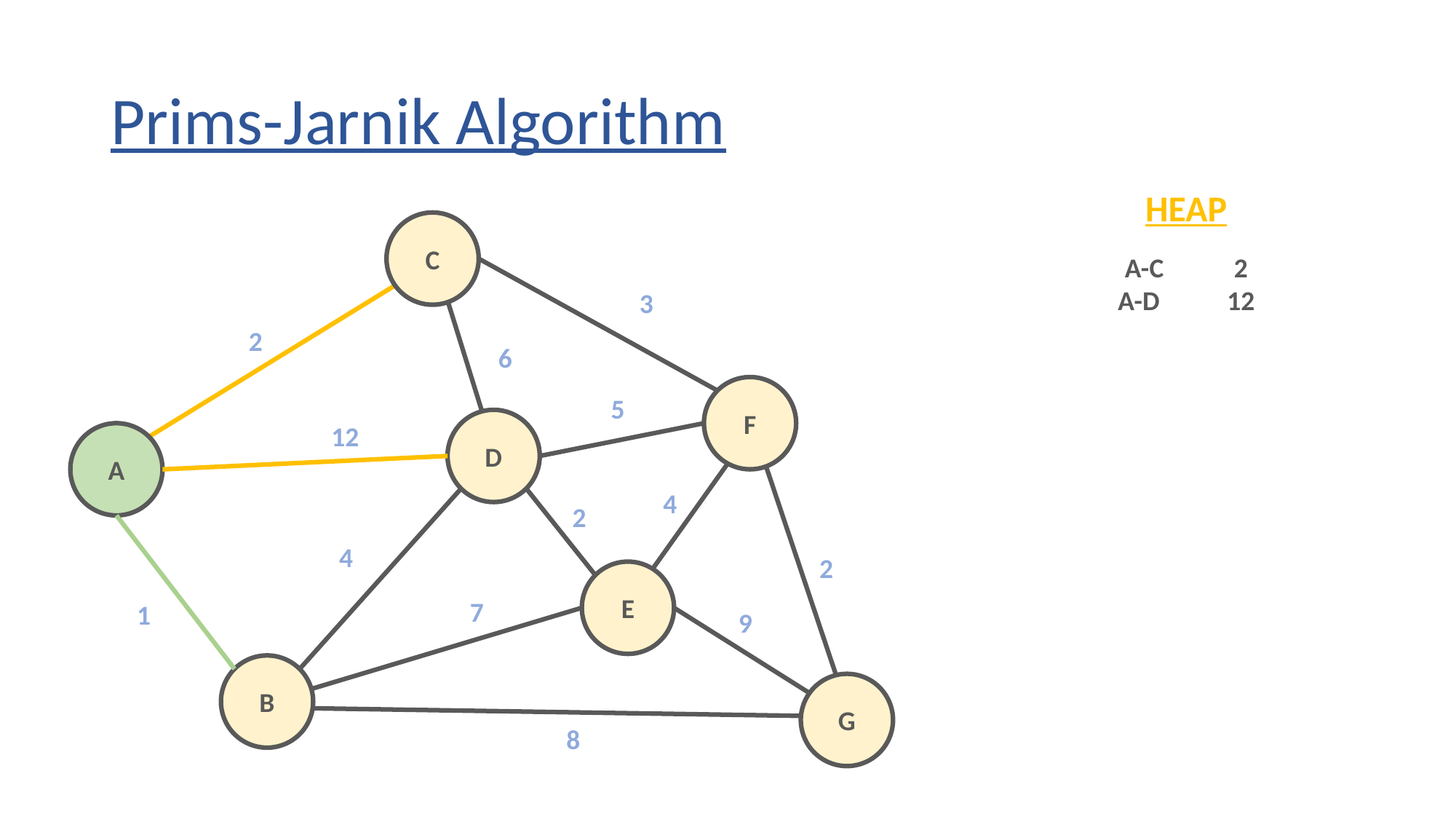

# Prims-Jarnik Algorithm
HEAP
C
A-C	2
A-D	12
3
2
6
F
5
D
12
A
4
2
4
2
E
7
1
9
B
G
8